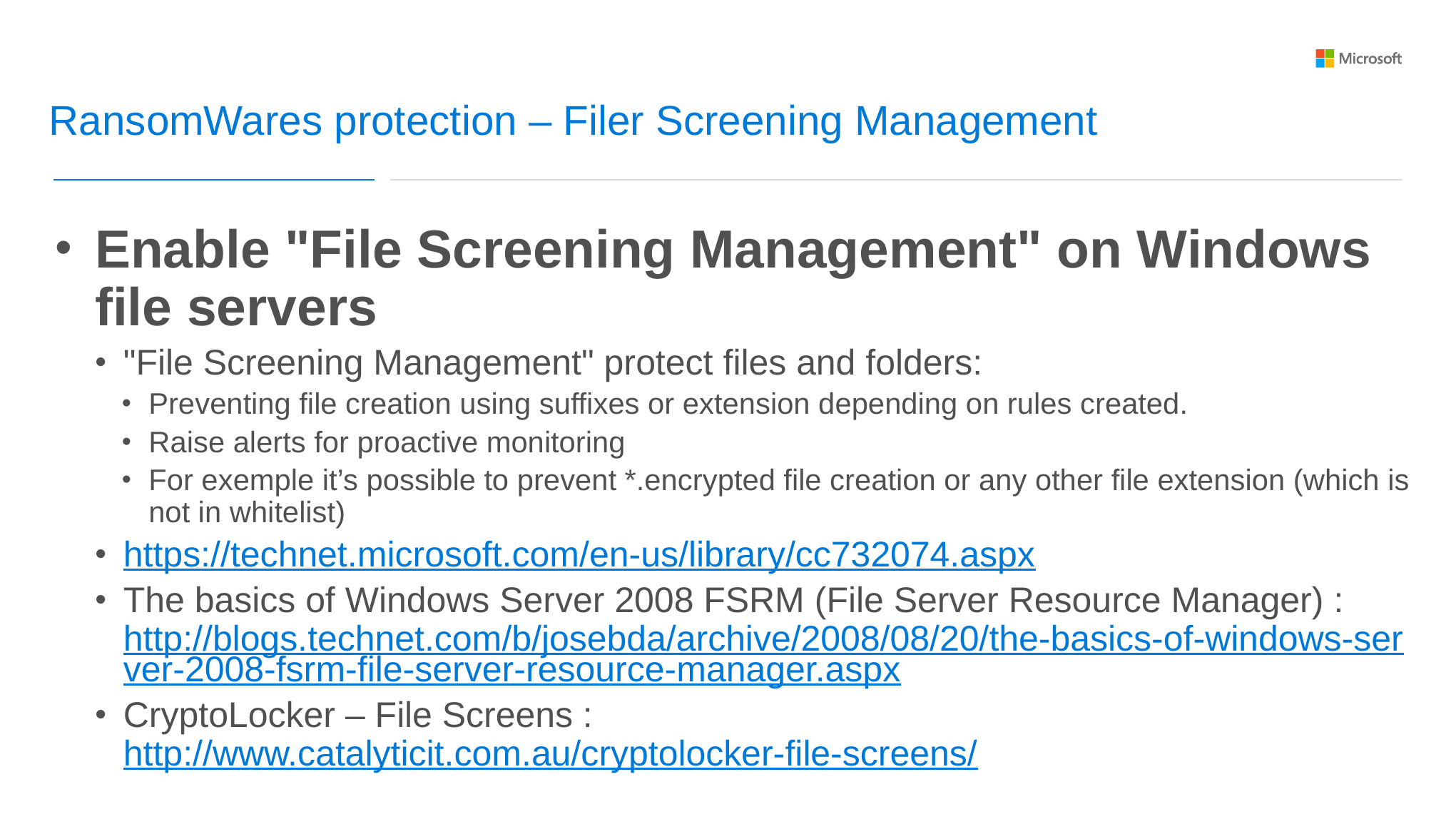

RansomWares protection – Filer Screening Management
Enable "File Screening Management" on Windows file servers
"File Screening Management" protect files and folders:
Preventing file creation using suffixes or extension depending on rules created.
Raise alerts for proactive monitoring
For exemple it’s possible to prevent *.encrypted file creation or any other file extension (which is not in whitelist)
https://technet.microsoft.com/en-us/library/cc732074.aspx
The basics of Windows Server 2008 FSRM (File Server Resource Manager) : http://blogs.technet.com/b/josebda/archive/2008/08/20/the-basics-of-windows-server-2008-fsrm-file-server-resource-manager.aspx
CryptoLocker – File Screens : http://www.catalyticit.com.au/cryptolocker-file-screens/